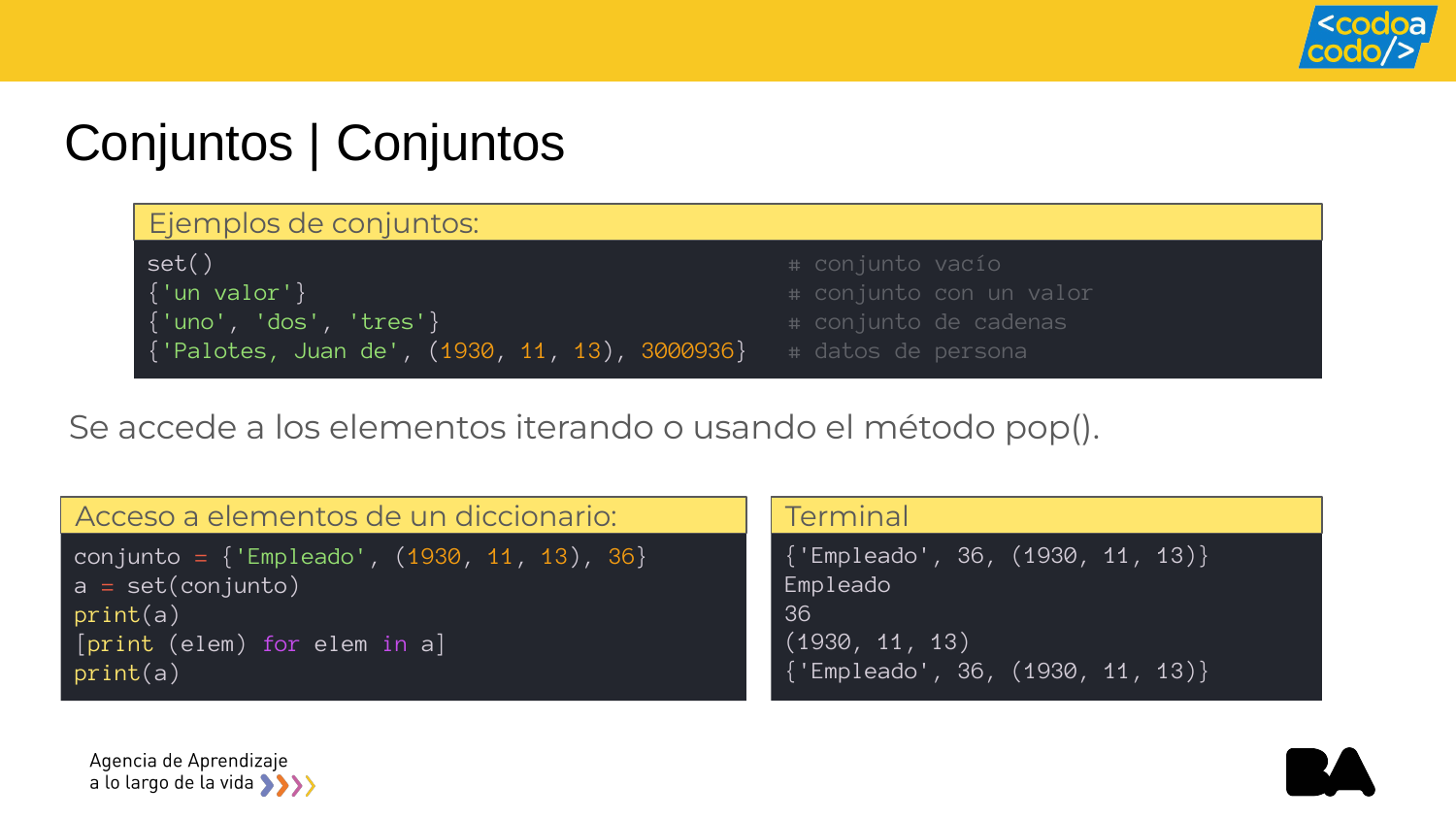

# Conjuntos | Conjuntos

Ejemplos de conjuntos:
set()                                           # conjunto vacío
{'un valor'}                                    # conjunto con un valor
{'uno', 'dos', 'tres'}                          # conjunto de cadenas
{'Palotes, Juan de', (1930, 11, 13), 3000936}   # datos de persona

Se accede a los elementos iterando o usando el método pop().
Acceso a elementos de un diccionario:
Terminal
{'Empleado', 36, (1930, 11, 13)}
Empleado
36
(1930, 11, 13)
{'Empleado', 36, (1930, 11, 13)}
conjunto = {'Empleado', (1930, 11, 13), 36}
a = set(conjunto)
print(a)
[print (elem) for elem in a]
print(a)